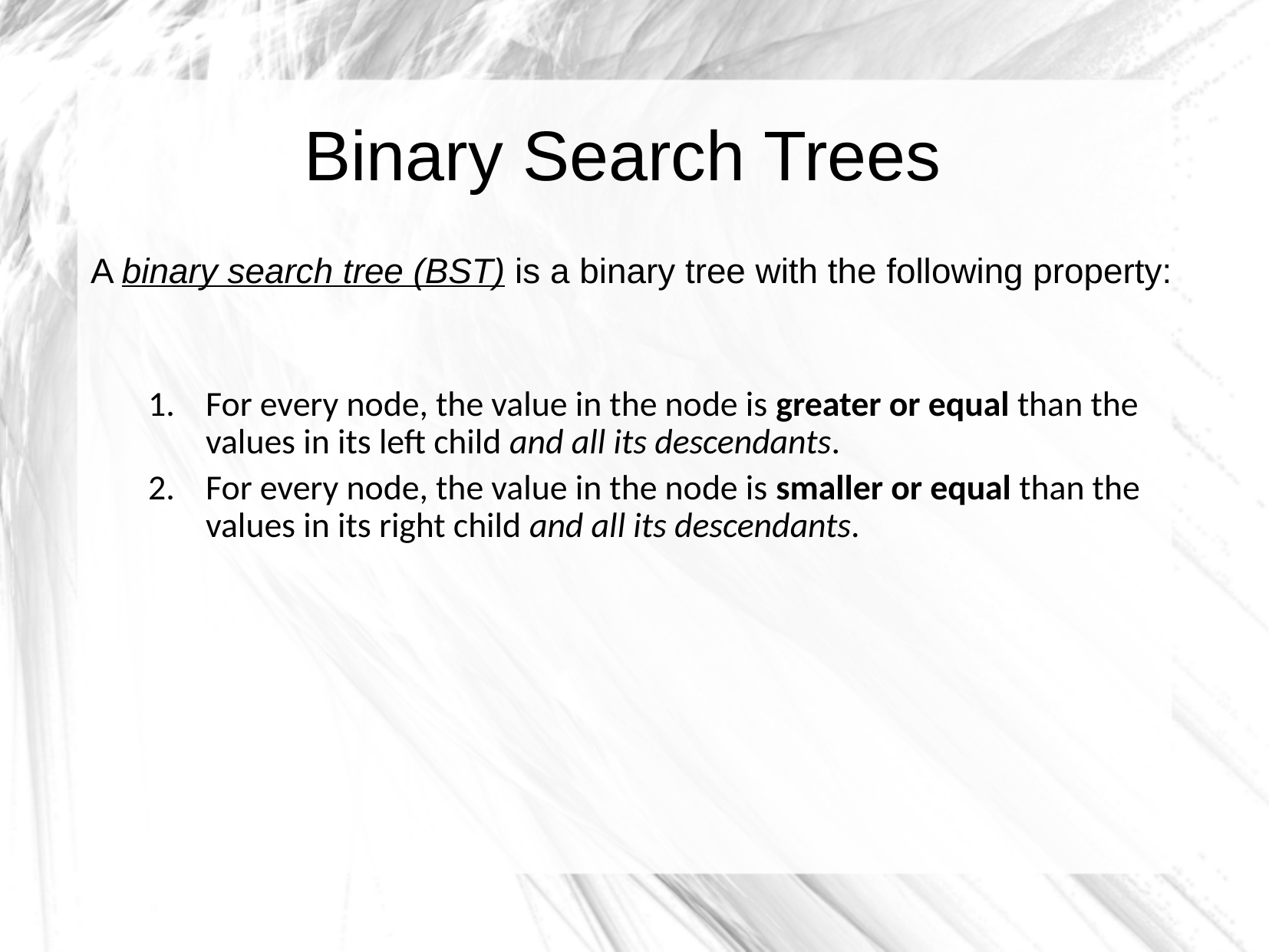

# Binary Search Trees
A binary search tree (BST) is a binary tree with the following property:

For every node, the value in the node is greater or equal than the values in its left child and all its descendants.
For every node, the value in the node is smaller or equal than the values in its right child and all its descendants.